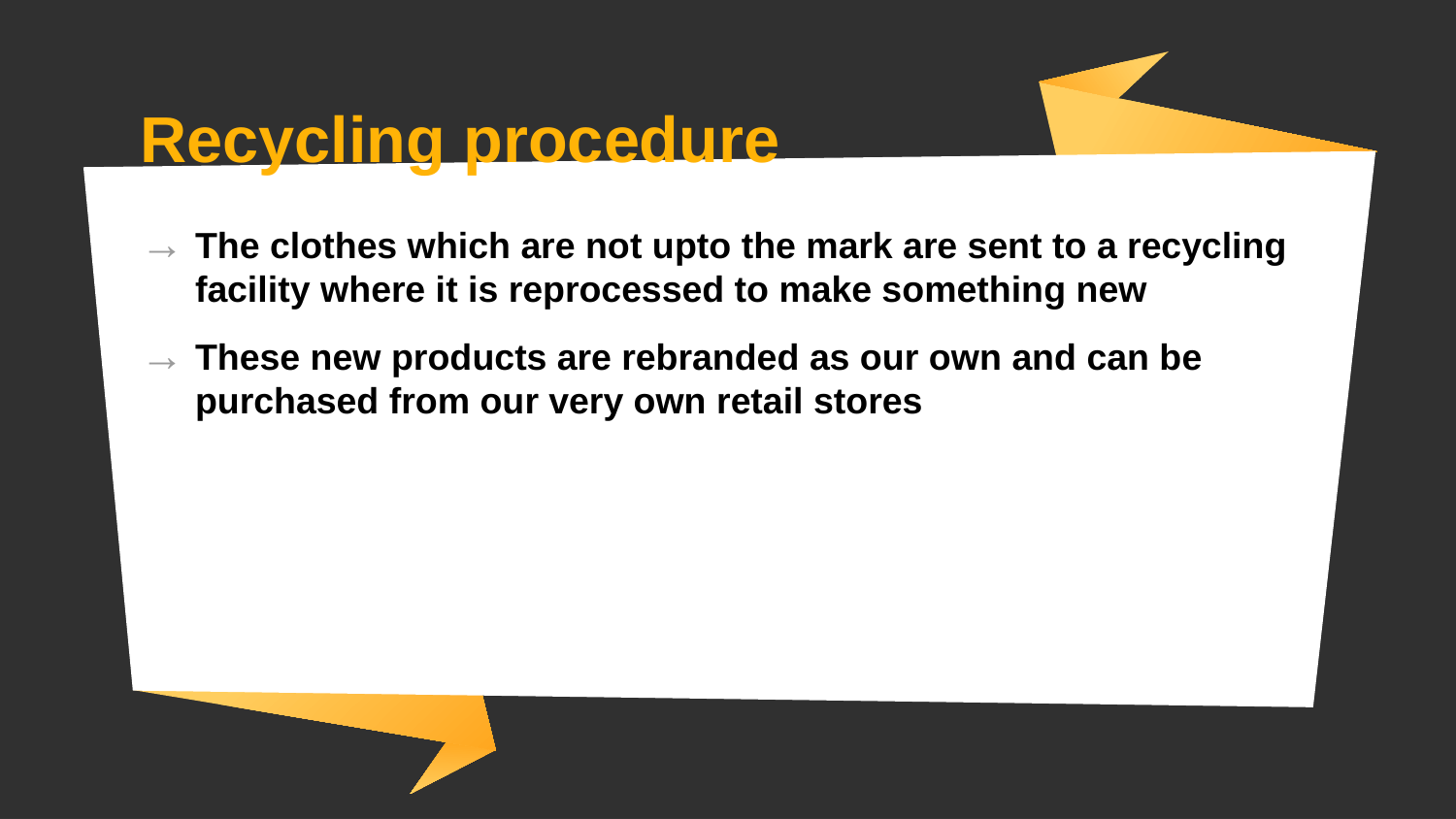

# Recycling procedure
The clothes which are not upto the mark are sent to a recycling facility where it is reprocessed to make something new
These new products are rebranded as our own and can be purchased from our very own retail stores